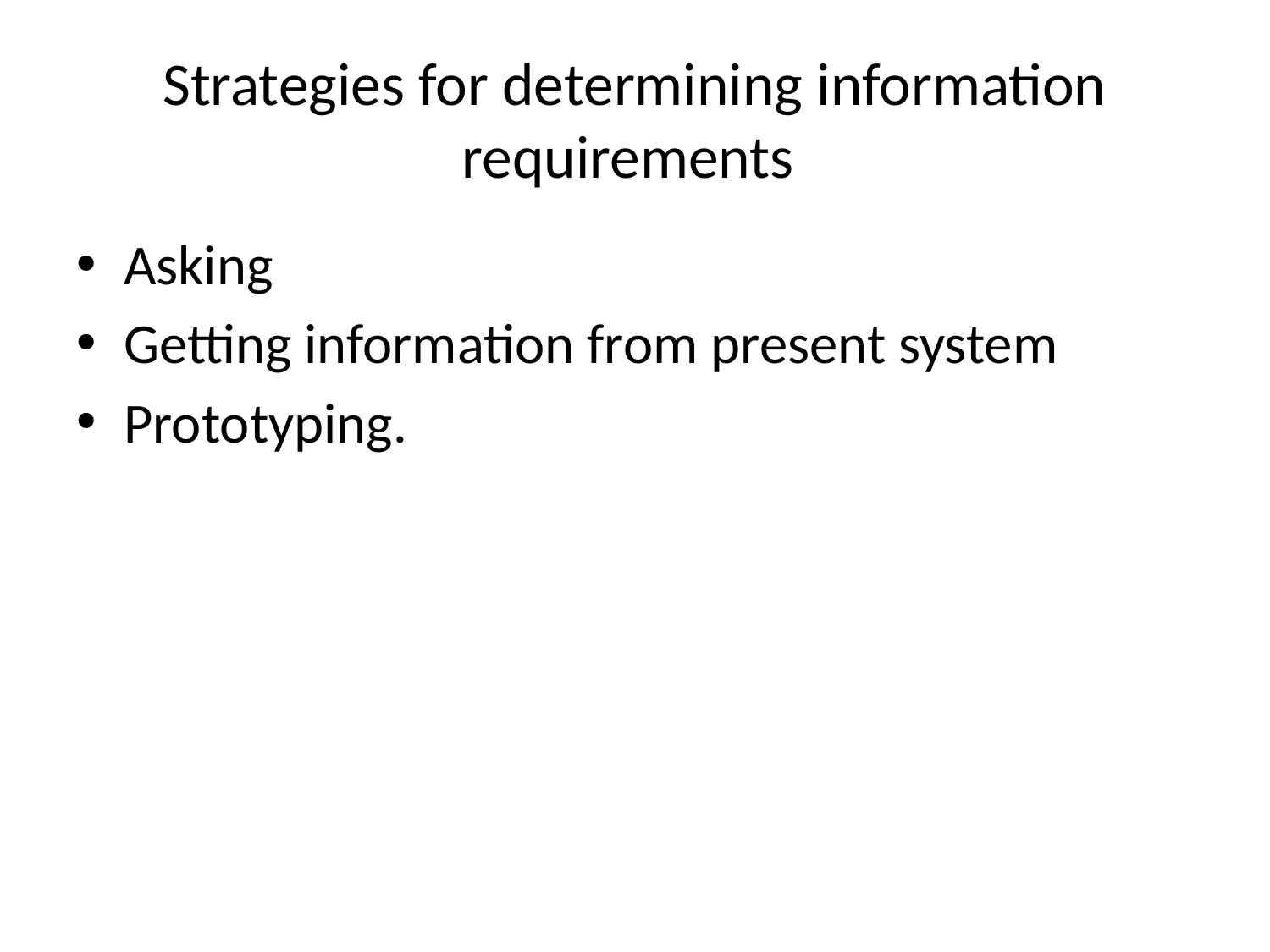

# Strategies for determining information requirements
Asking
Getting information from present system
Prototyping.